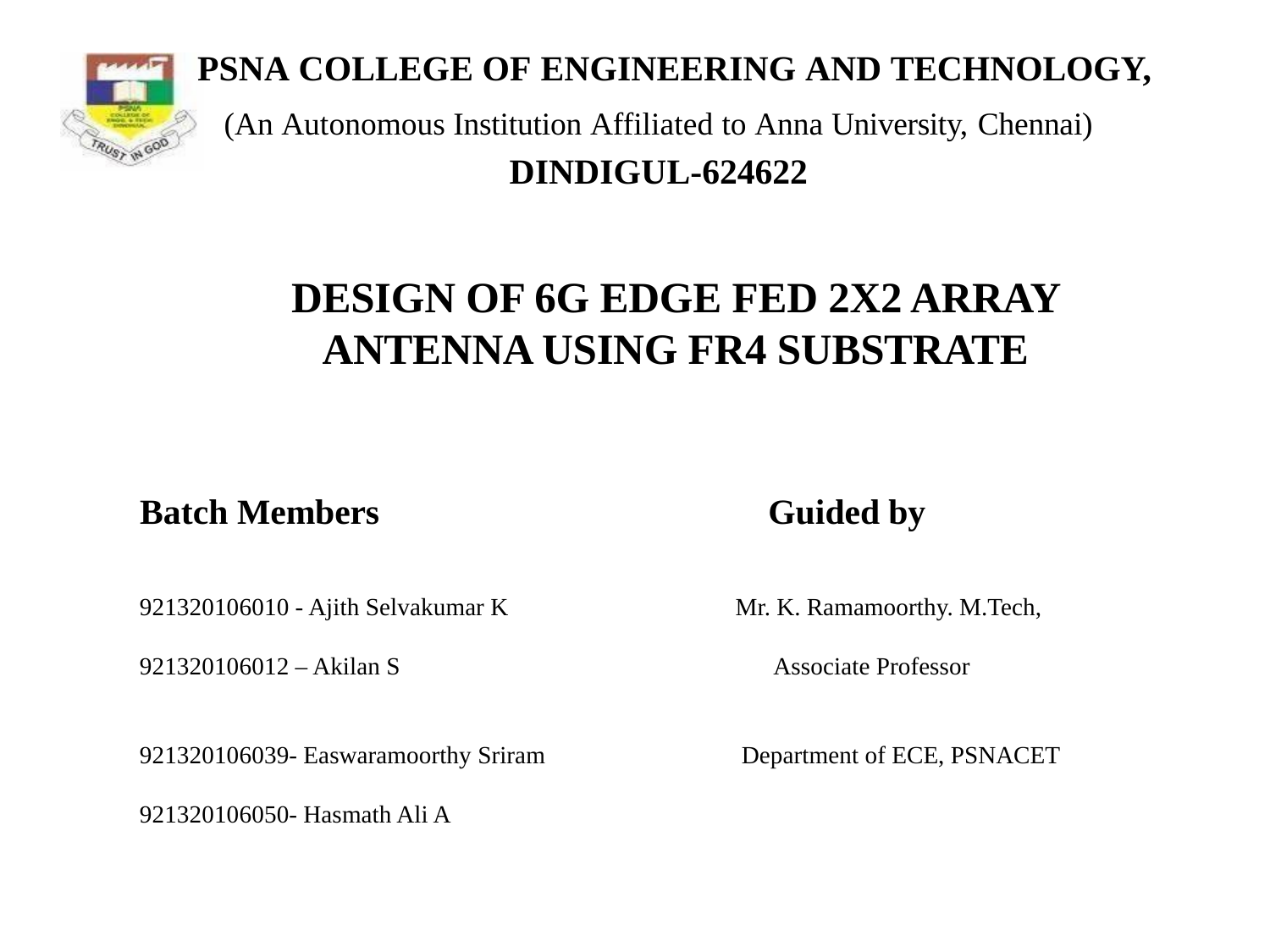

PSNA COLLEGE OF ENGINEERING AND TECHNOLOGY,
(An Autonomous Institution Affiliated to Anna University, Chennai)
DINDIGUL-624622

DESIGN OF 6G EDGE FED 2X2 ARRAY ANTENNA USING FR4 SUBSTRATE
Batch Members
Guided by
	921320106010 - Ajith Selvakumar K                                     Mr. K. Ramamoorthy. M.Tech,

	921320106012 – Akilan S                                                             Associate Professor

	921320106039- Easwaramoorthy Sriram                                Department of ECE, PSNACET

	921320106050- Hasmath Ali A